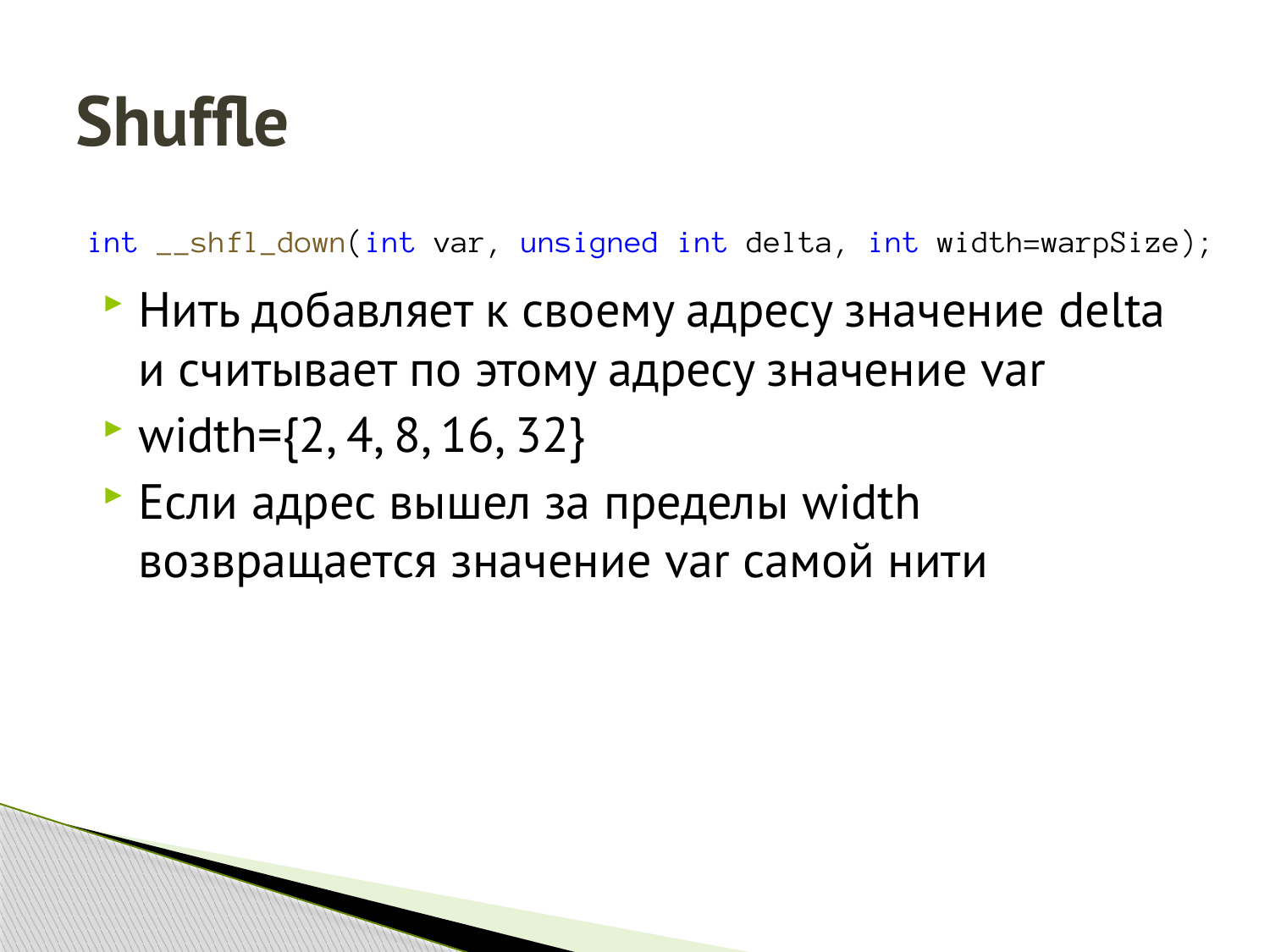

# Shuffle

Нить добавляет к своему адресу значение delta и считывает по этому адресу значение var
width={2, 4, 8, 16, 32}
Если адрес вышел за пределы width возвращается значение var самой нити
int __shfl_down(int var, unsigned int delta, int width=warpSize);